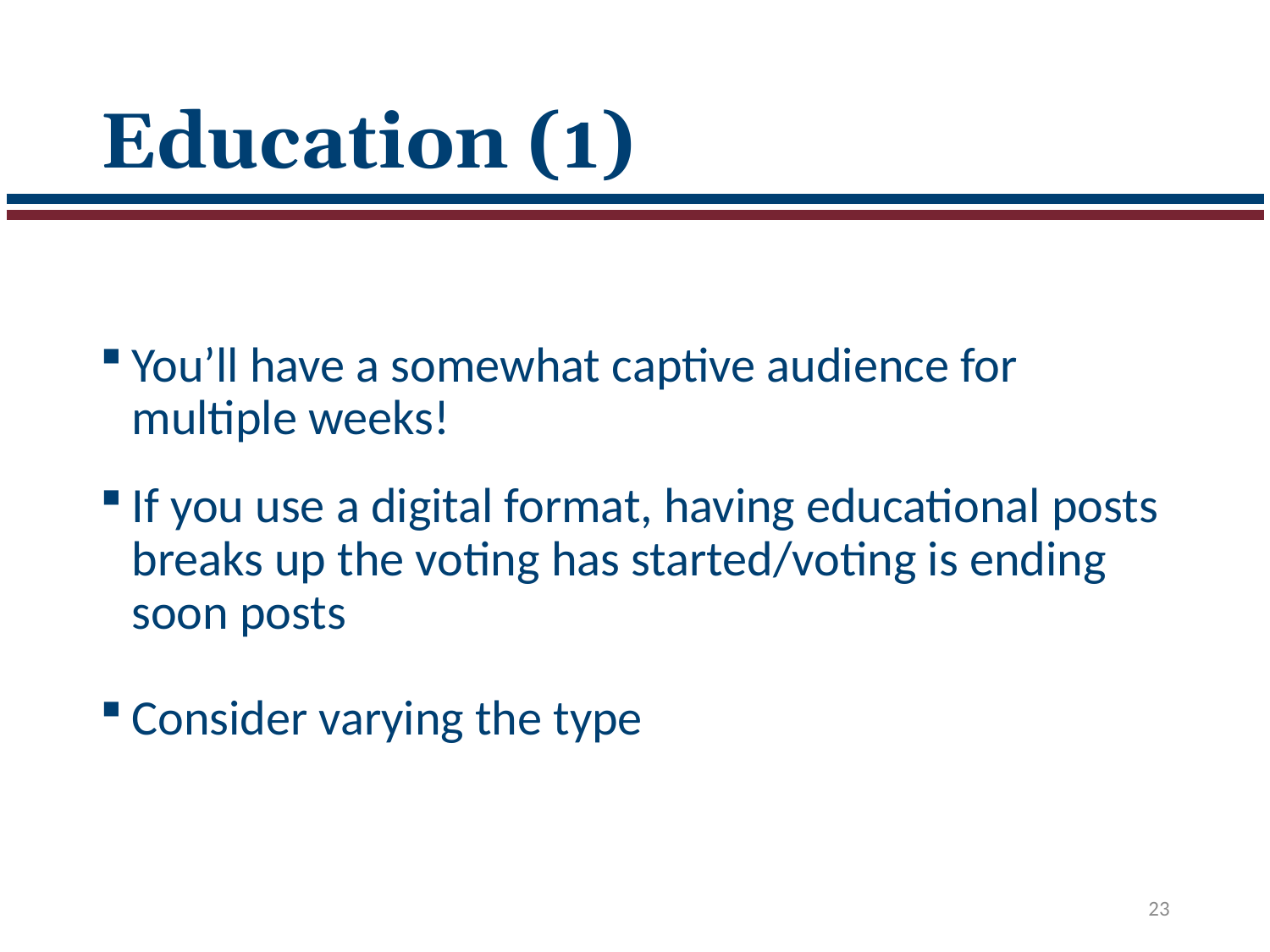

# Education (1)

You’ll have a somewhat captive audience for multiple weeks!
If you use a digital format, having educational posts breaks up the voting has started/voting is ending soon posts

Consider varying the type
23